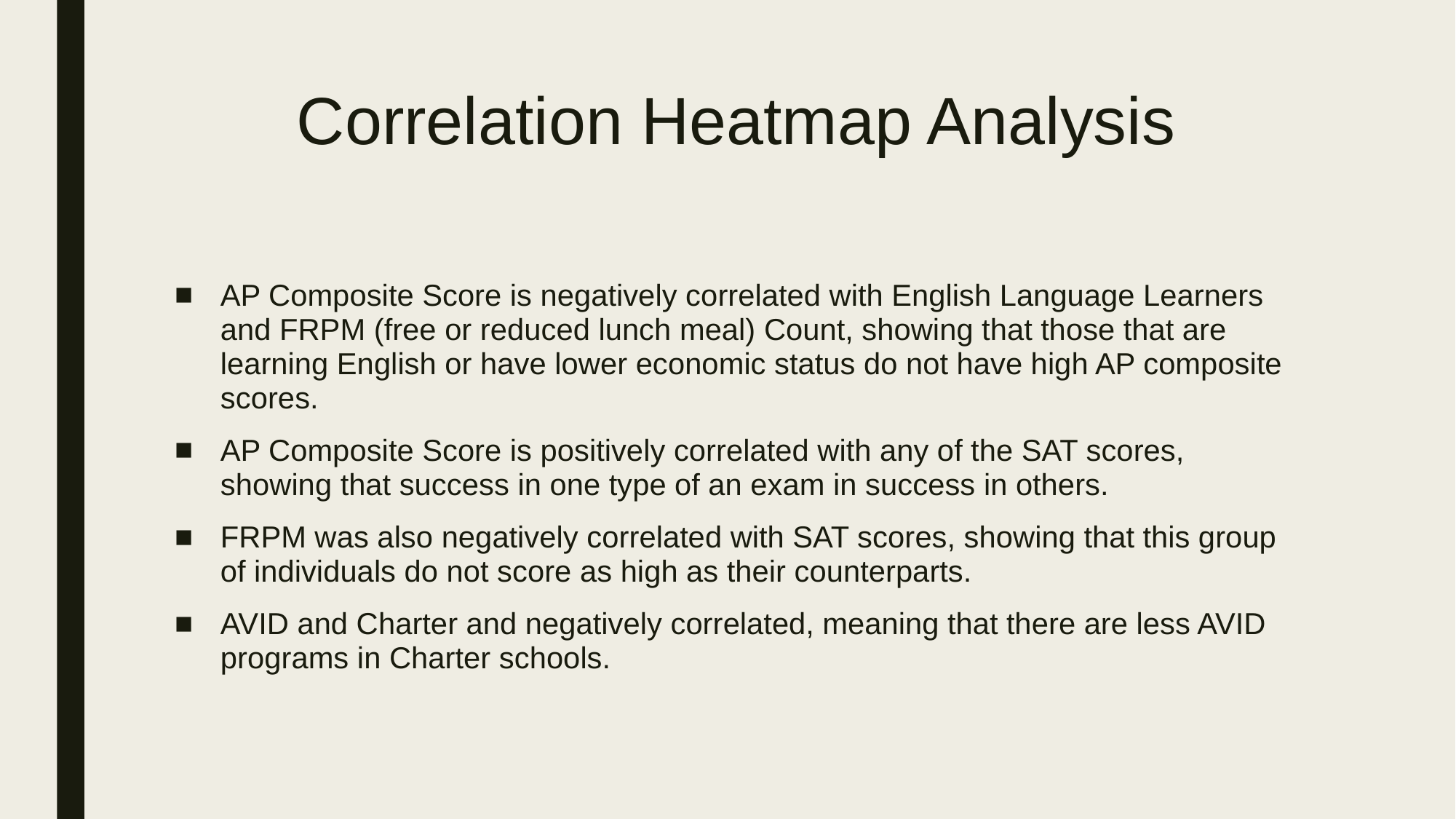

# Correlation Heatmap Analysis
AP Composite Score is negatively correlated with English Language Learners and FRPM (free or reduced lunch meal) Count, showing that those that are learning English or have lower economic status do not have high AP composite scores.
AP Composite Score is positively correlated with any of the SAT scores, showing that success in one type of an exam in success in others.
FRPM was also negatively correlated with SAT scores, showing that this group of individuals do not score as high as their counterparts.
AVID and Charter and negatively correlated, meaning that there are less AVID programs in Charter schools.